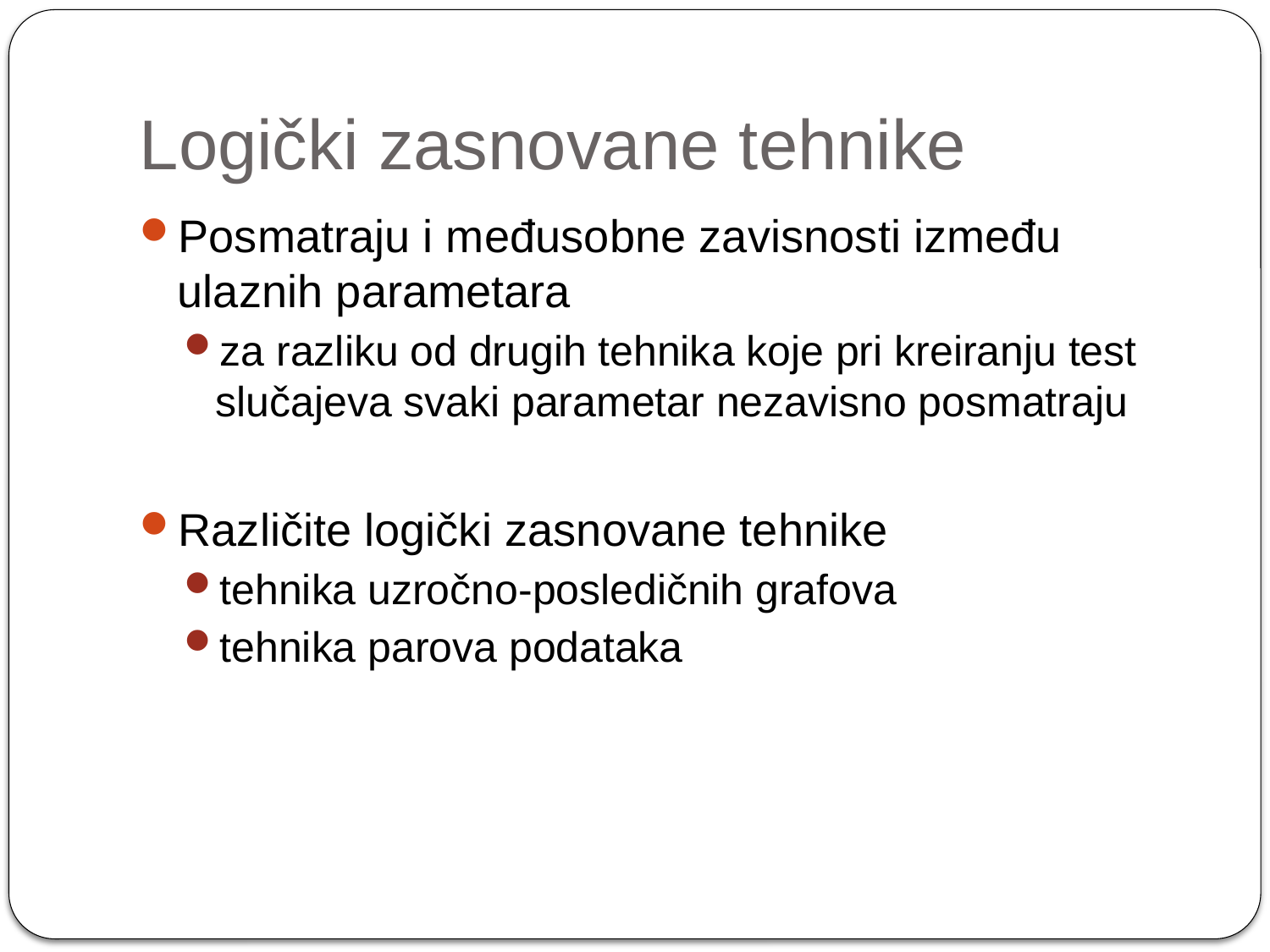

# Logički zasnovane tehnike
Posmatraju i međusobne zavisnosti između ulaznih parametara
za razliku od drugih tehnika koje pri kreiranju test slučajeva svaki parametar nezavisno posmatraju

Različite logički zasnovane tehnike
tehnika uzročno-posledičnih grafova
tehnika parova podataka